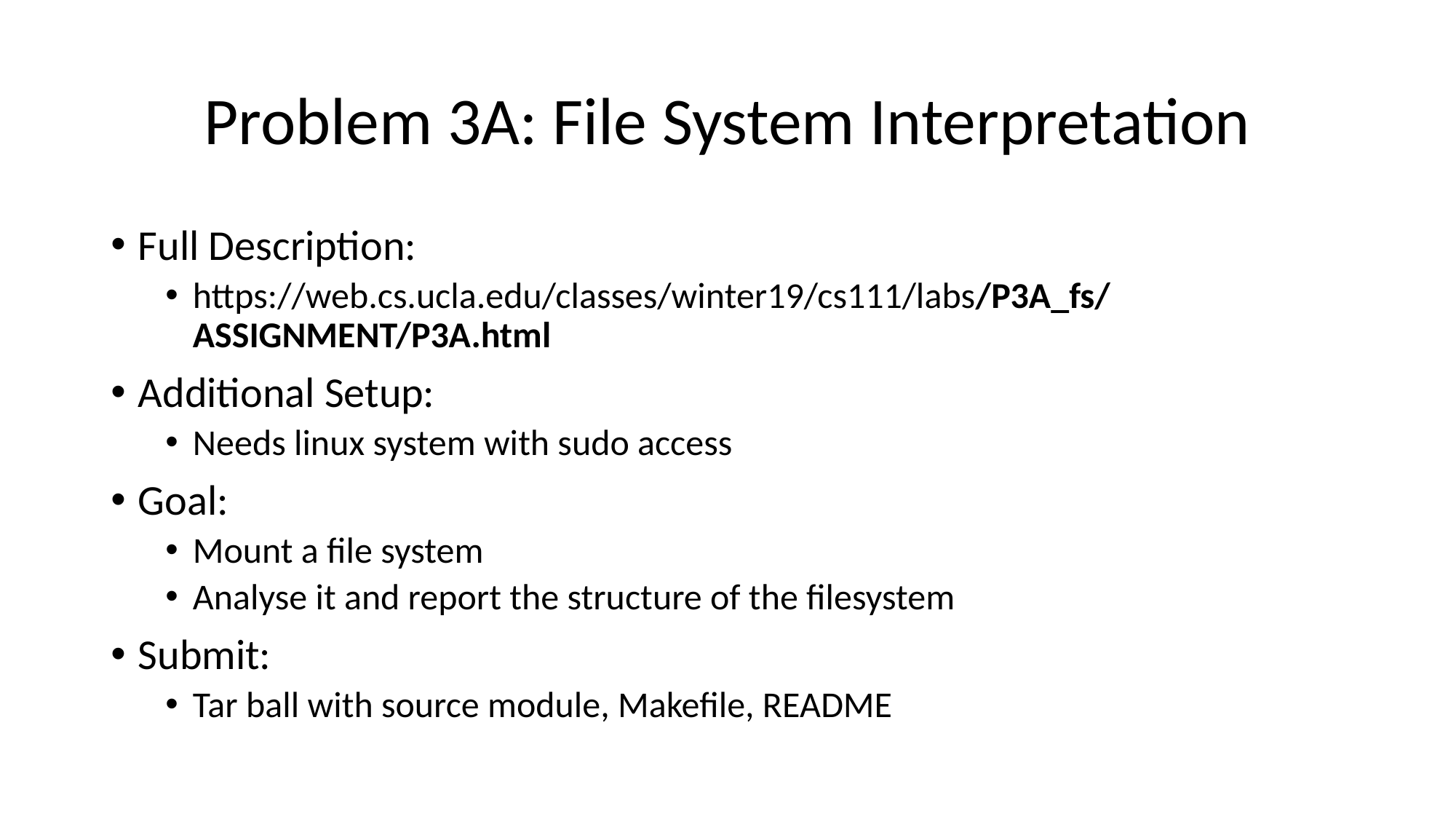

# Problem 3A: File System Interpretation
Full Description:
https://web.cs.ucla.edu/classes/winter19/cs111/labs/P3A_fs/ASSIGNMENT/P3A.html
Additional Setup:
Needs linux system with sudo access
Goal:
Mount a file system
Analyse it and report the structure of the filesystem
Submit:
Tar ball with source module, Makefile, README